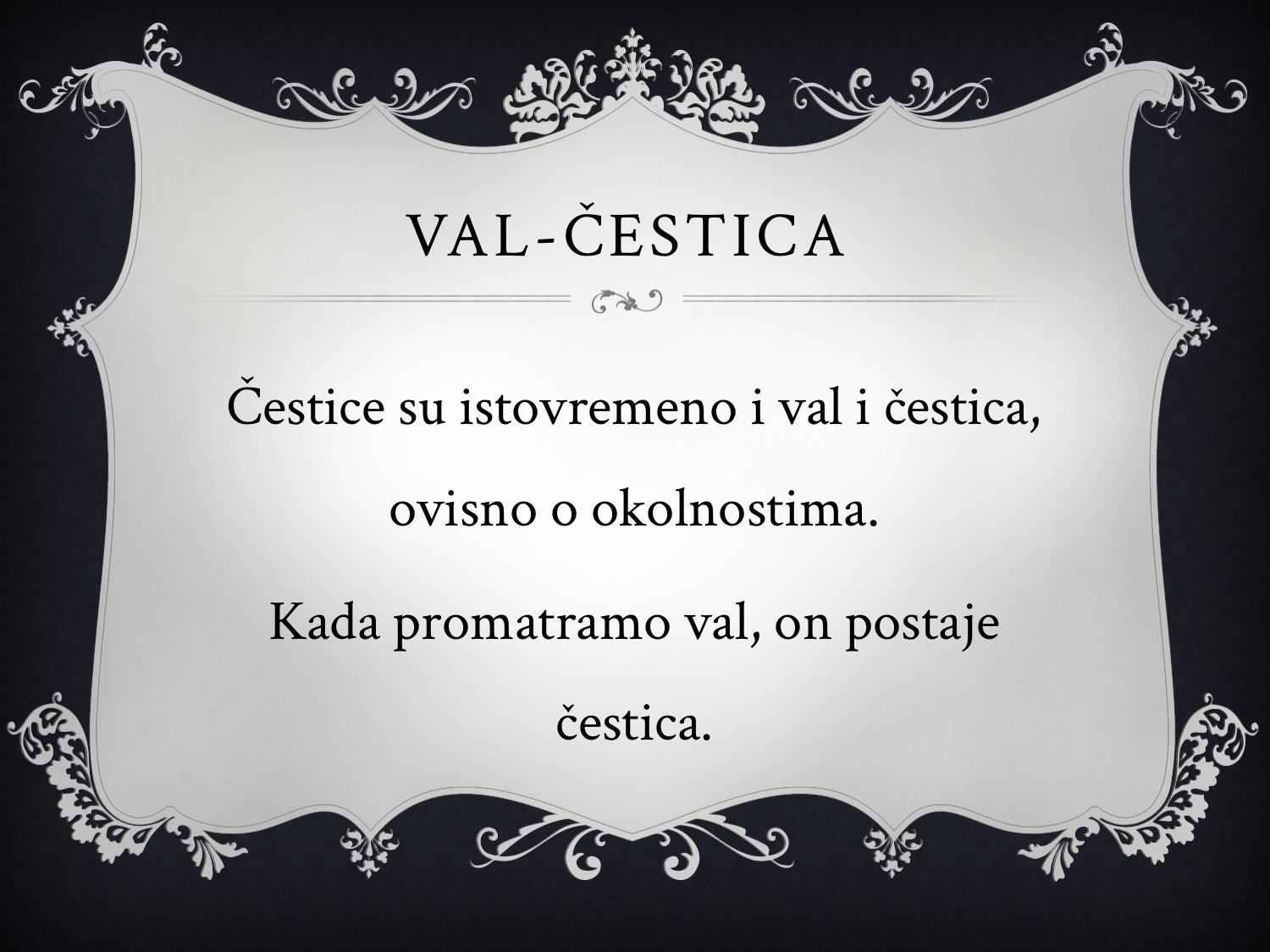

# VAL-ČESTICA
Čestice su istovremeno i val i čestica, ovisno o okolnostima.
Kada promatramo val, on postaje čestica.